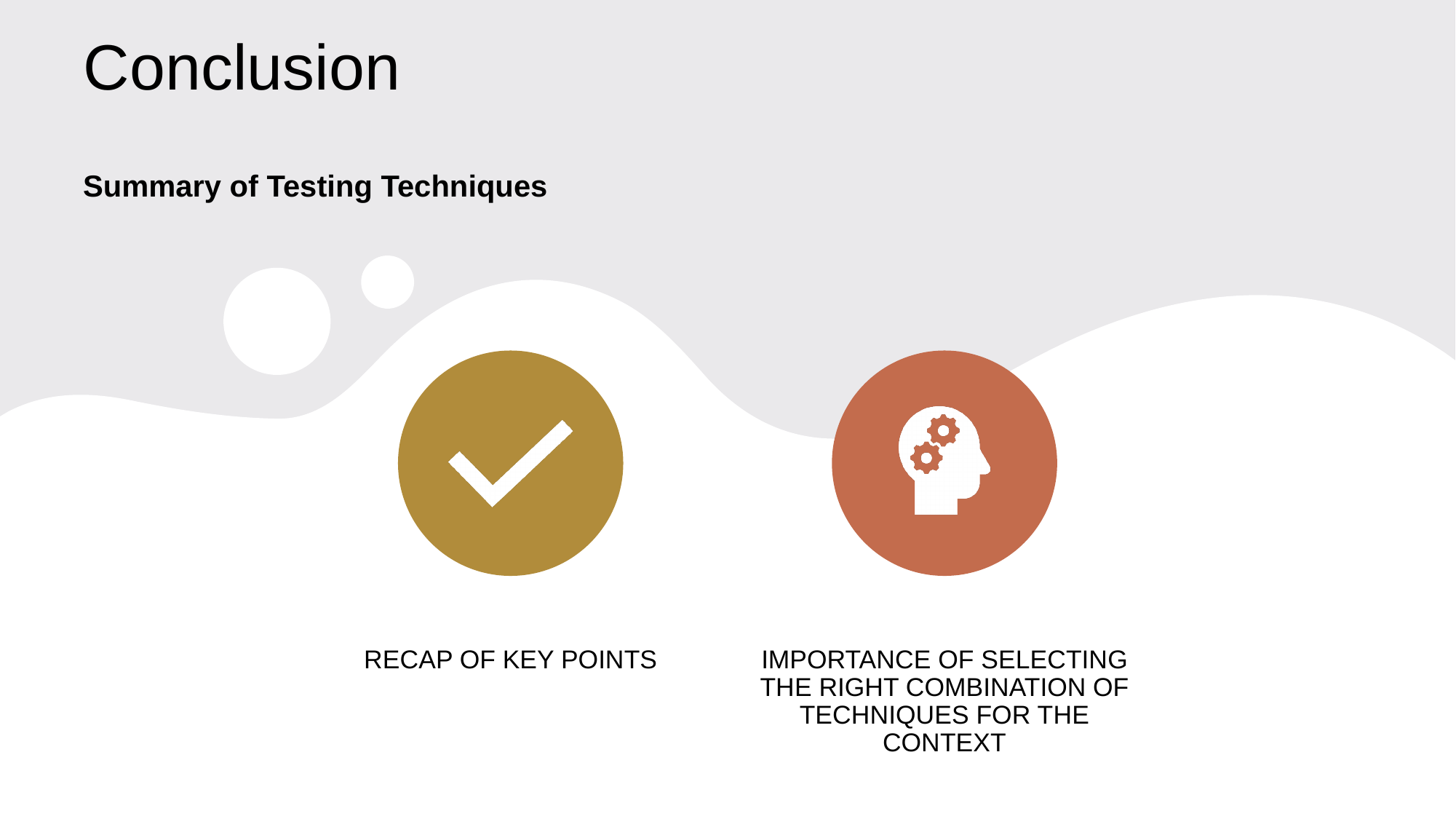

# Conclusion
Summary of Testing Techniques

Recap of key points
Importance of selecting the right combination of techniques for the context